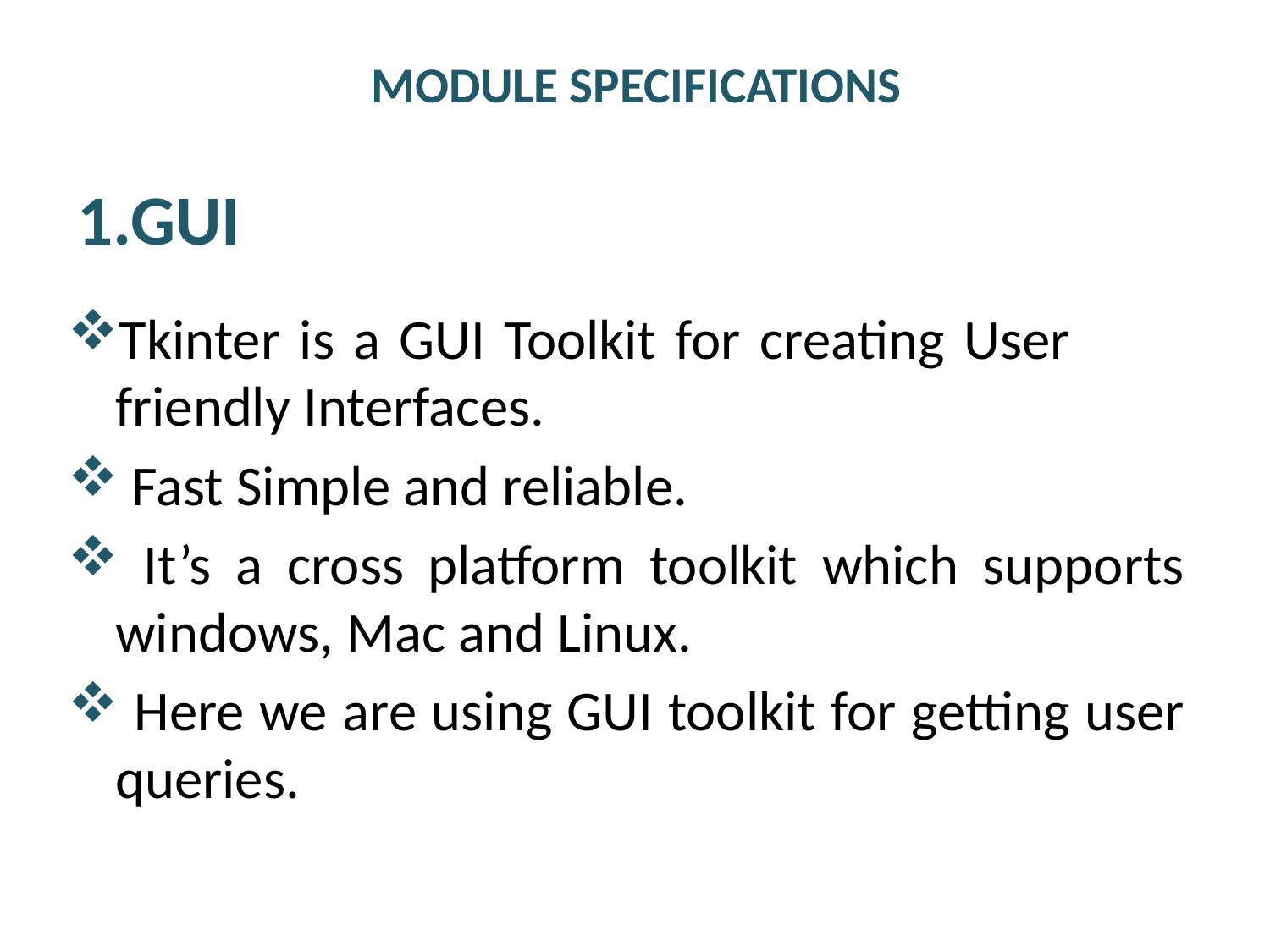

# MODULE SPECIFICATIONS
1.GUI
Tkinter is a GUI Toolkit for creating User       friendly Interfaces.
 Fast Simple and reliable.
 It’s a cross platform toolkit which supports windows, Mac and Linux.
 Here we are using GUI toolkit for getting user queries.